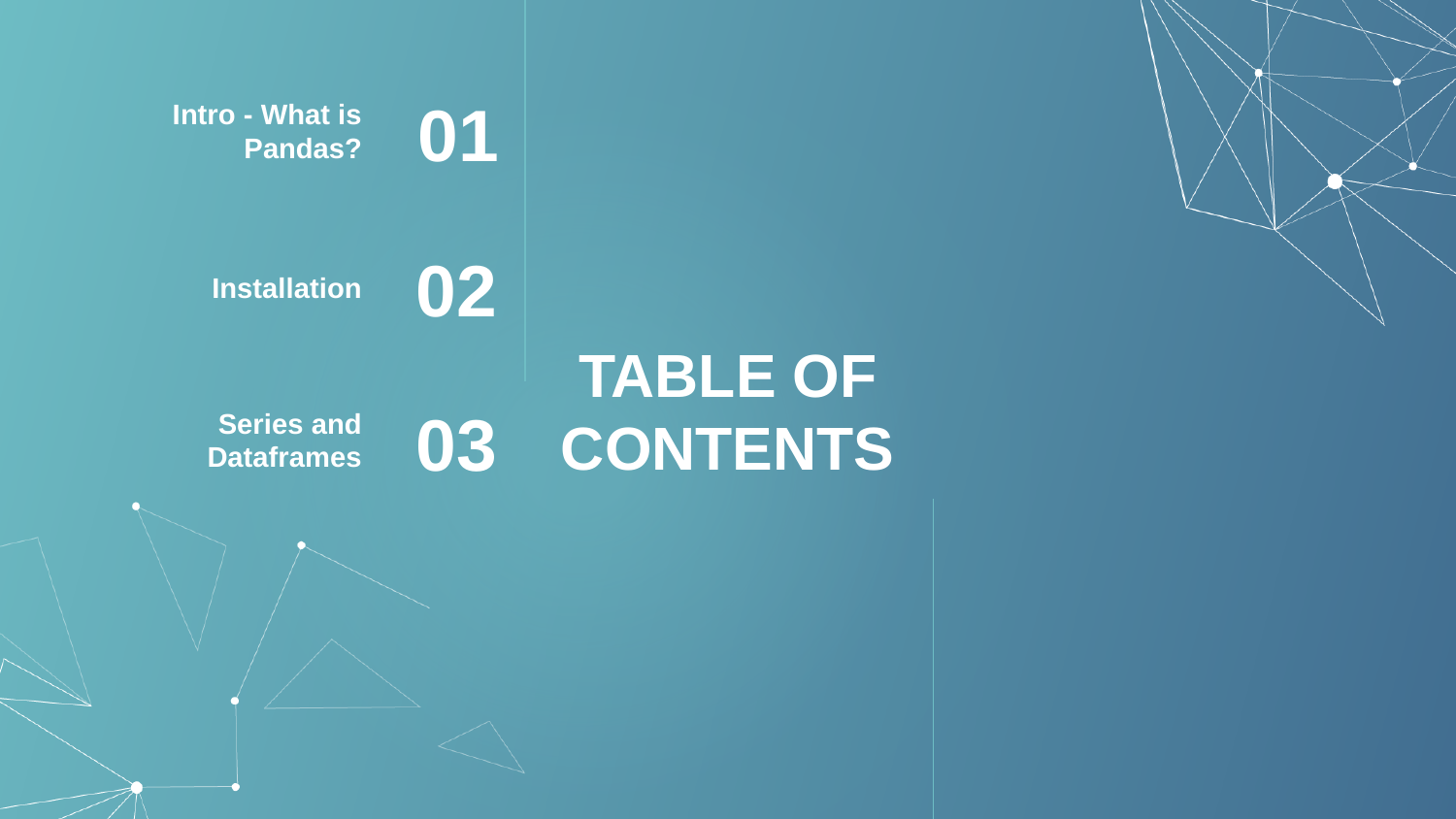

Intro - What is Pandas?
01
Installation
02
# TABLE OF CONTENTS
Series and Dataframes
03